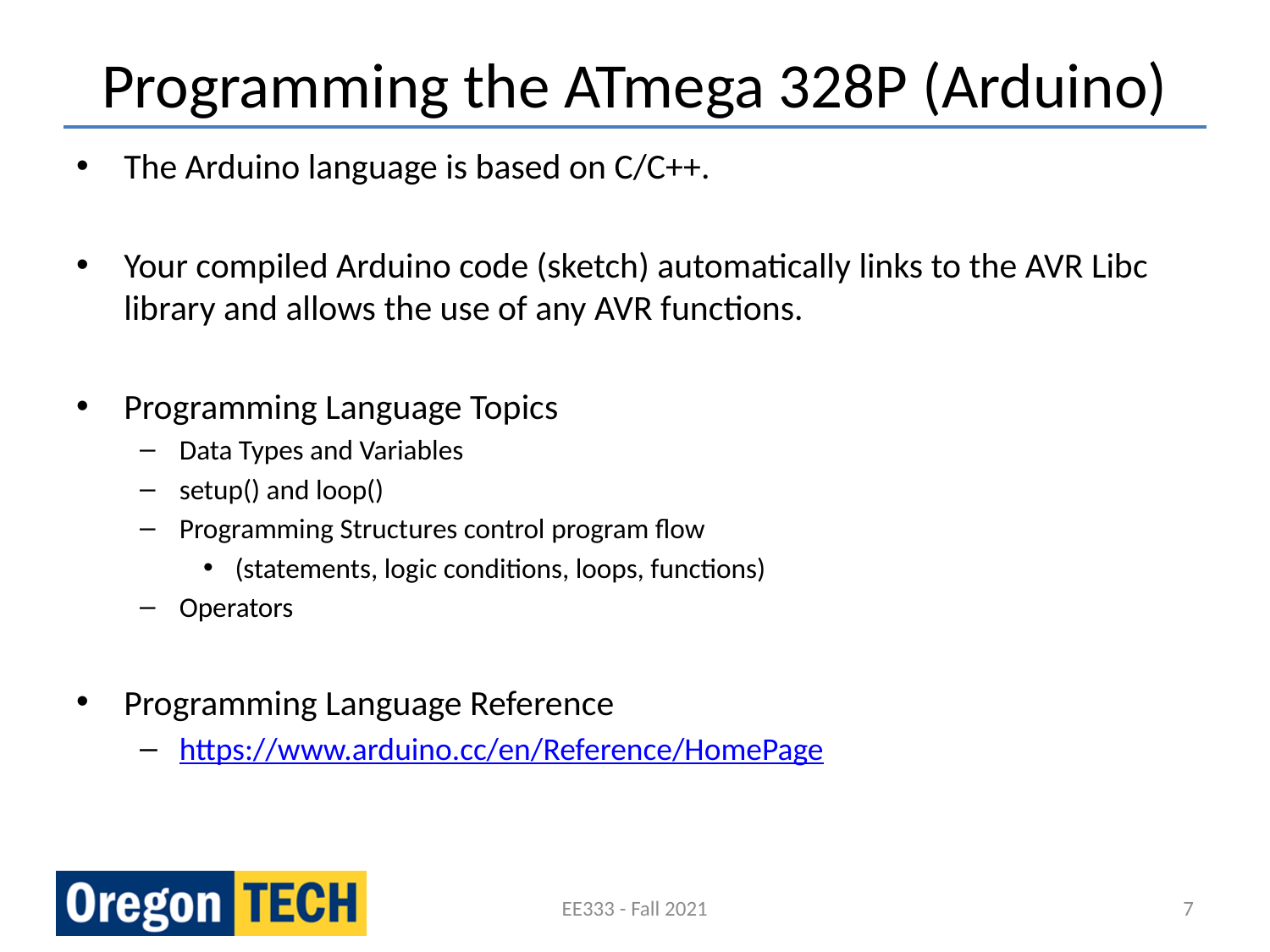

# Programming the ATmega 328P (Arduino)
The Arduino language is based on C/C++.

Your compiled Arduino code (sketch) automatically links to the AVR Libc library and allows the use of any AVR functions.

Programming Language Topics
Data Types and Variables
setup() and loop()
Programming Structures control program flow
(statements, logic conditions, loops, functions)
Operators

Programming Language Reference
https://www.arduino.cc/en/Reference/HomePage

EE333 - Fall 2021
7